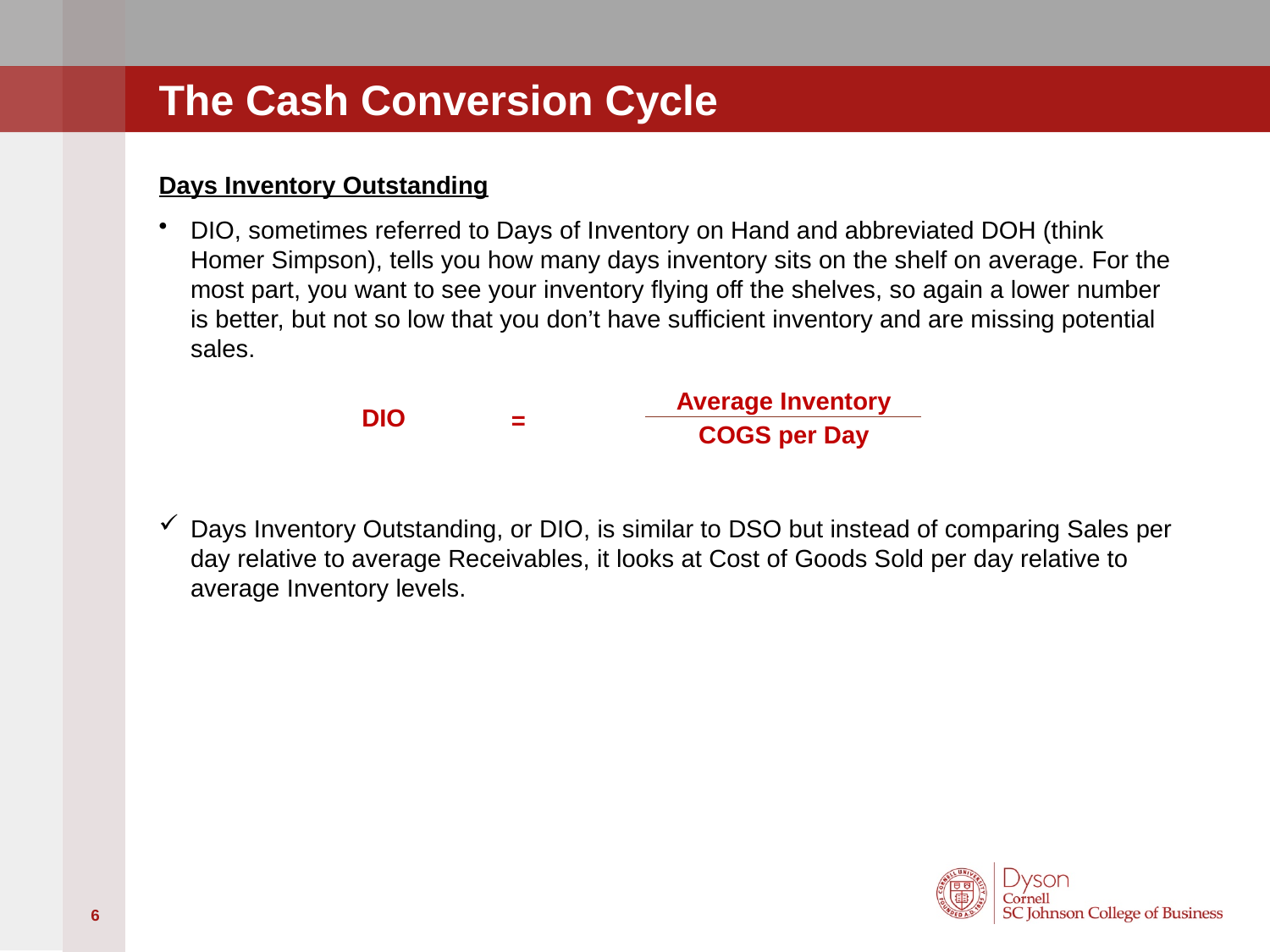

# The Cash Conversion Cycle
Days Inventory Outstanding
DIO, sometimes referred to Days of Inventory on Hand and abbreviated DOH (think Homer Simpson), tells you how many days inventory sits on the shelf on average. For the most part, you want to see your inventory flying off the shelves, so again a lower number is better, but not so low that you don’t have sufficient inventory and are missing potential sales.

Days Inventory Outstanding, or DIO, is similar to DSO but instead of comparing Sales per day relative to average Receivables, it looks at Cost of Goods Sold per day relative to average Inventory levels.

Average Inventory
COGS per Day
=
DIO
6